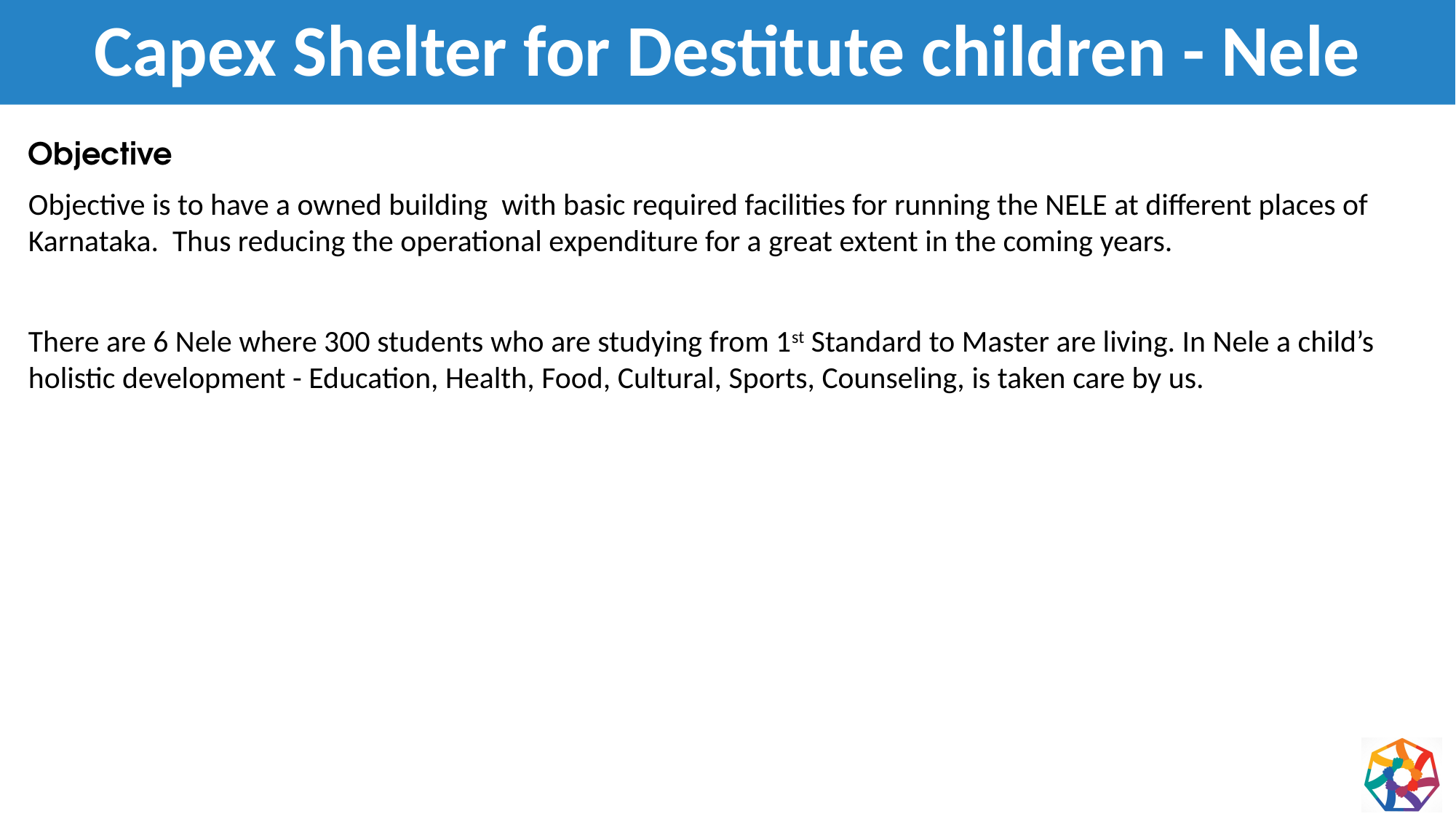

# Capex Shelter for Destitute children - Nele
Objective
Objective is to have a owned building  with basic required facilities for running the NELE at different places of Karnataka.  Thus reducing the operational expenditure for a great extent in the coming years.

There are 6 Nele where 300 students who are studying from 1st Standard to Master are living. In Nele a child’s holistic development - Education, Health, Food, Cultural, Sports, Counseling, is taken care by us.